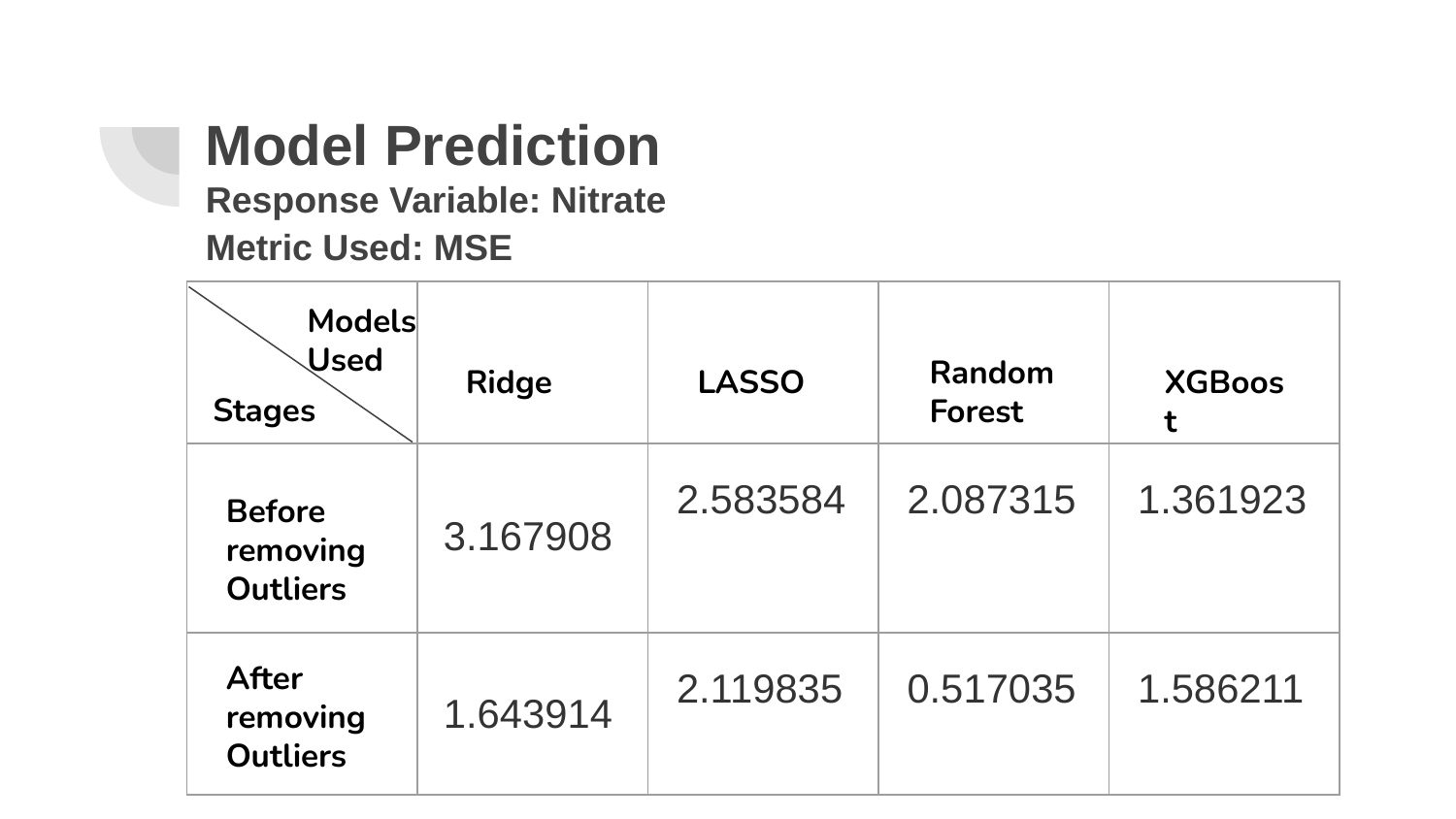

# Model Prediction
Response Variable: Nitrate
Metric Used: MSE
|  |  |  |  |  |
| --- | --- | --- | --- | --- |
|  |  | 2.583584 | 2.087315 | 1.361923 |
|  |  | 2.119835 | 0.517035 | 1.586211 |
Models Used
Random Forest
Ridge

LASSO

XGBoost

Stages
Before removing Outliers
3.167908

1.643914

After
removing Outliers